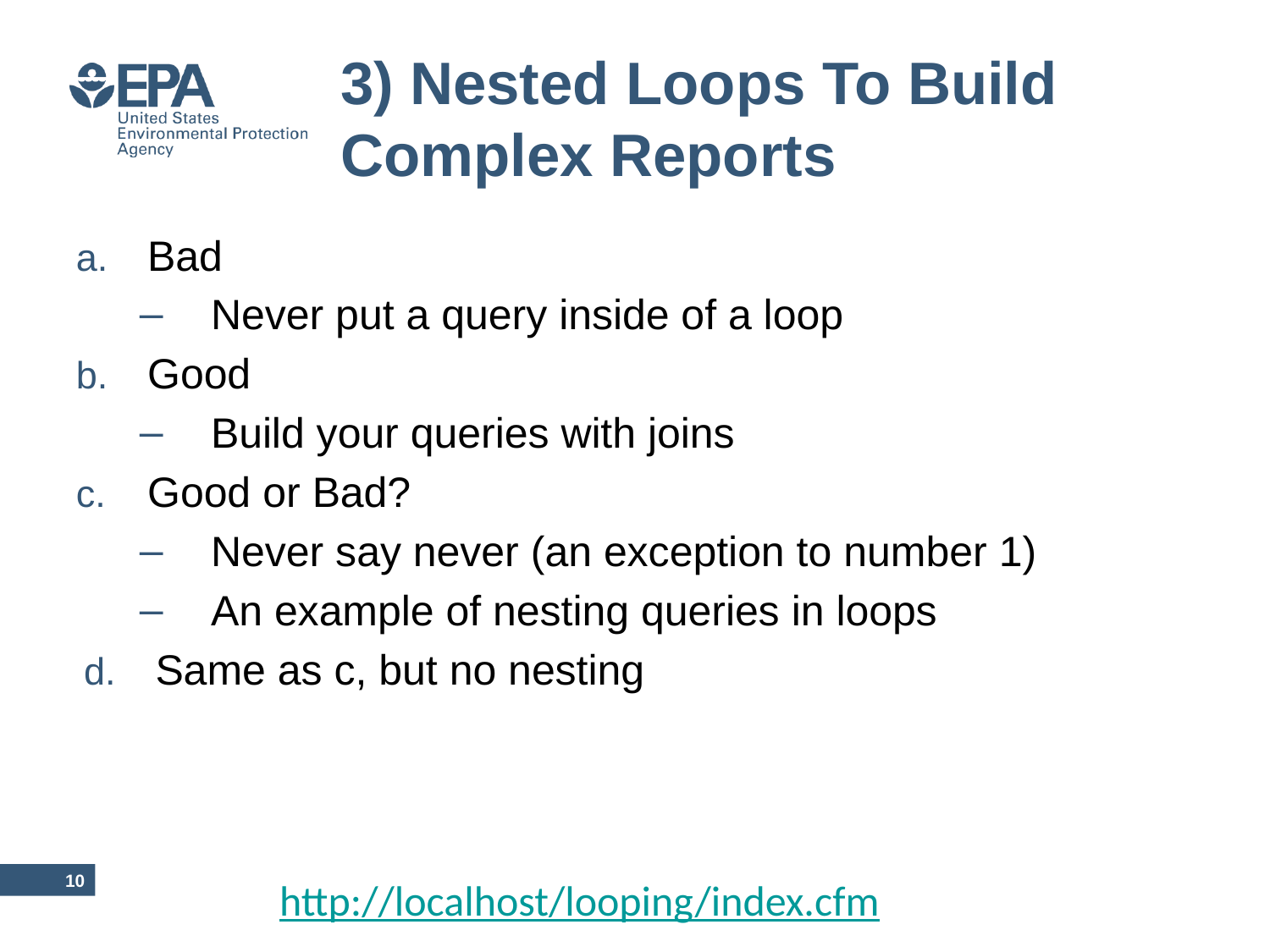

# 3) Nested Loops To Build Complex Reports
Bad
Never put a query inside of a loop
Good
Build your queries with joins
Good or Bad?
Never say never (an exception to number 1)
An example of nesting queries in loops
Same as c, but no nesting
10
http://localhost/looping/index.cfm